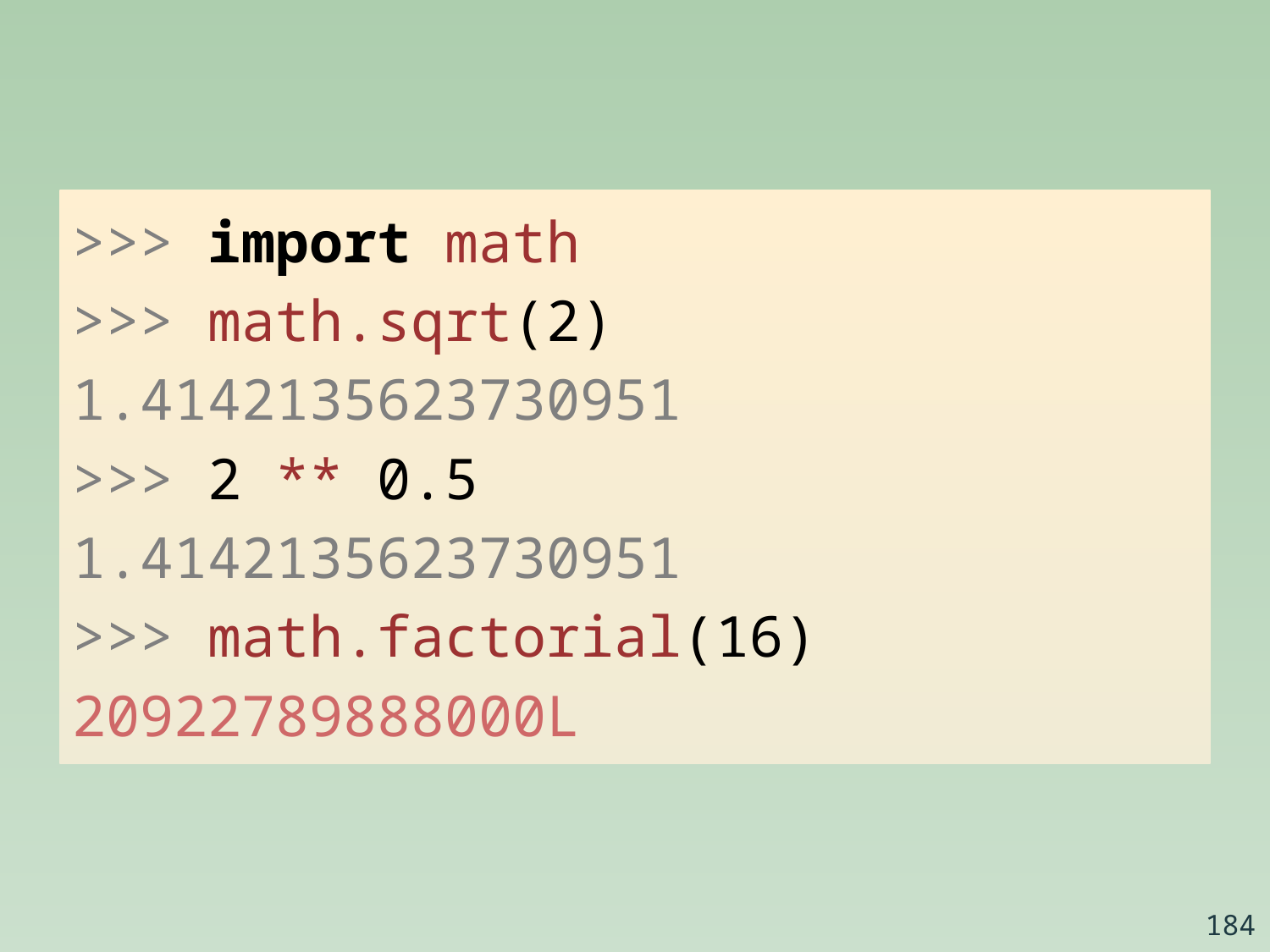

>>> import math
>>> math.sqrt(2)
1.4142135623730951
>>> 2 ** 0.5
1.4142135623730951
>>> math.factorial(16)
20922789888000L
184